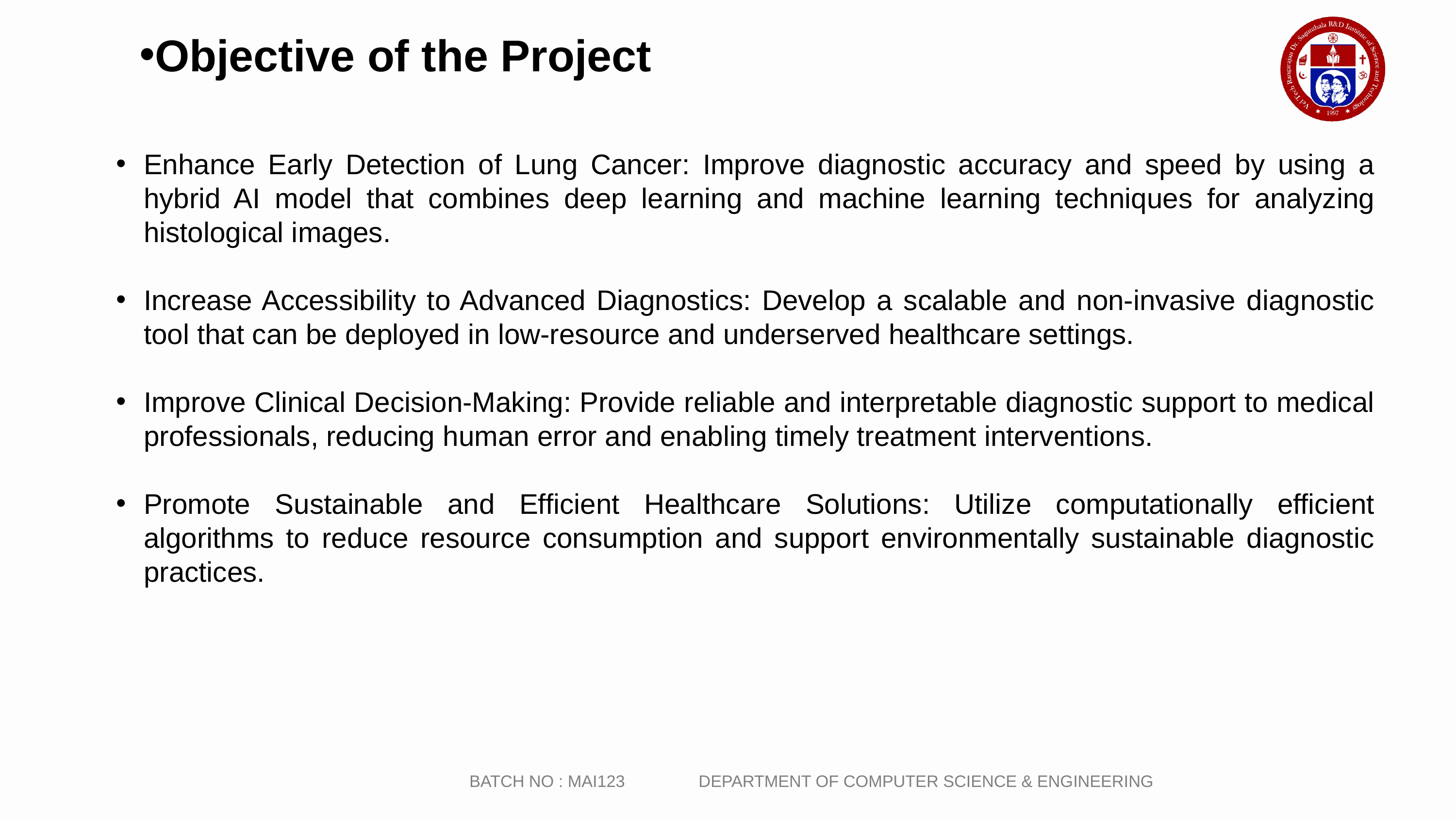

Objective of the Project
Enhance Early Detection of Lung Cancer: Improve diagnostic accuracy and speed by using a hybrid AI model that combines deep learning and machine learning techniques for analyzing histological images.

Increase Accessibility to Advanced Diagnostics: Develop a scalable and non-invasive diagnostic tool that can be deployed in low-resource and underserved healthcare settings.

Improve Clinical Decision-Making: Provide reliable and interpretable diagnostic support to medical professionals, reducing human error and enabling timely treatment interventions.

Promote Sustainable and Efficient Healthcare Solutions: Utilize computationally efficient algorithms to reduce resource consumption and support environmentally sustainable diagnostic practices.

BATCH NO : MAI123                DEPARTMENT OF COMPUTER SCIENCE & ENGINEERING
4